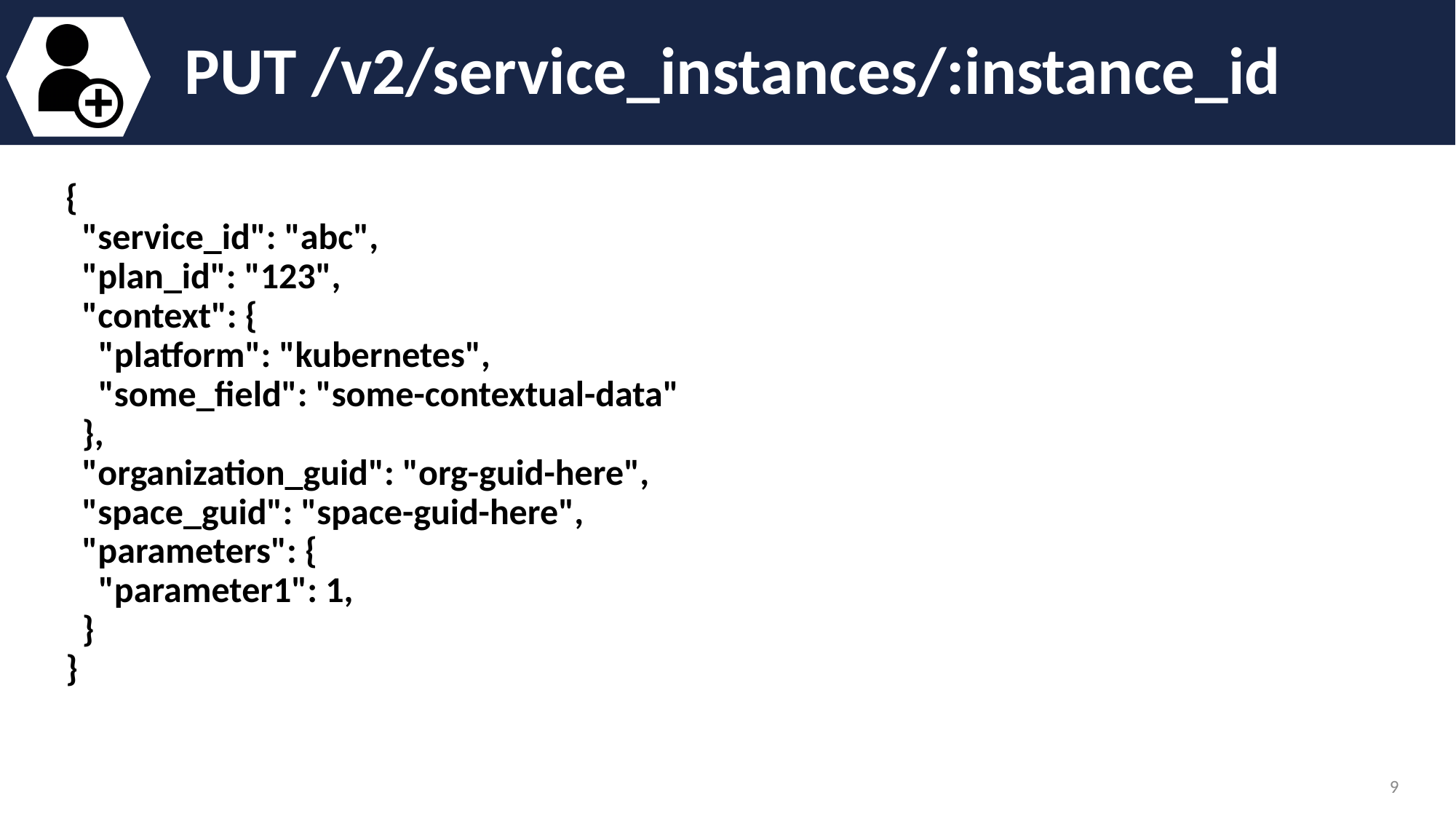

# PUT /v2/service_instances/:instance_id
{
  "service_id": "abc",
  "plan_id": "123",
  "context": {
    "platform": "kubernetes",
    "some_field": "some-contextual-data"
  },
  "organization_guid": "org-guid-here",
  "space_guid": "space-guid-here",
  "parameters": {
    "parameter1": 1,
  }
}

9